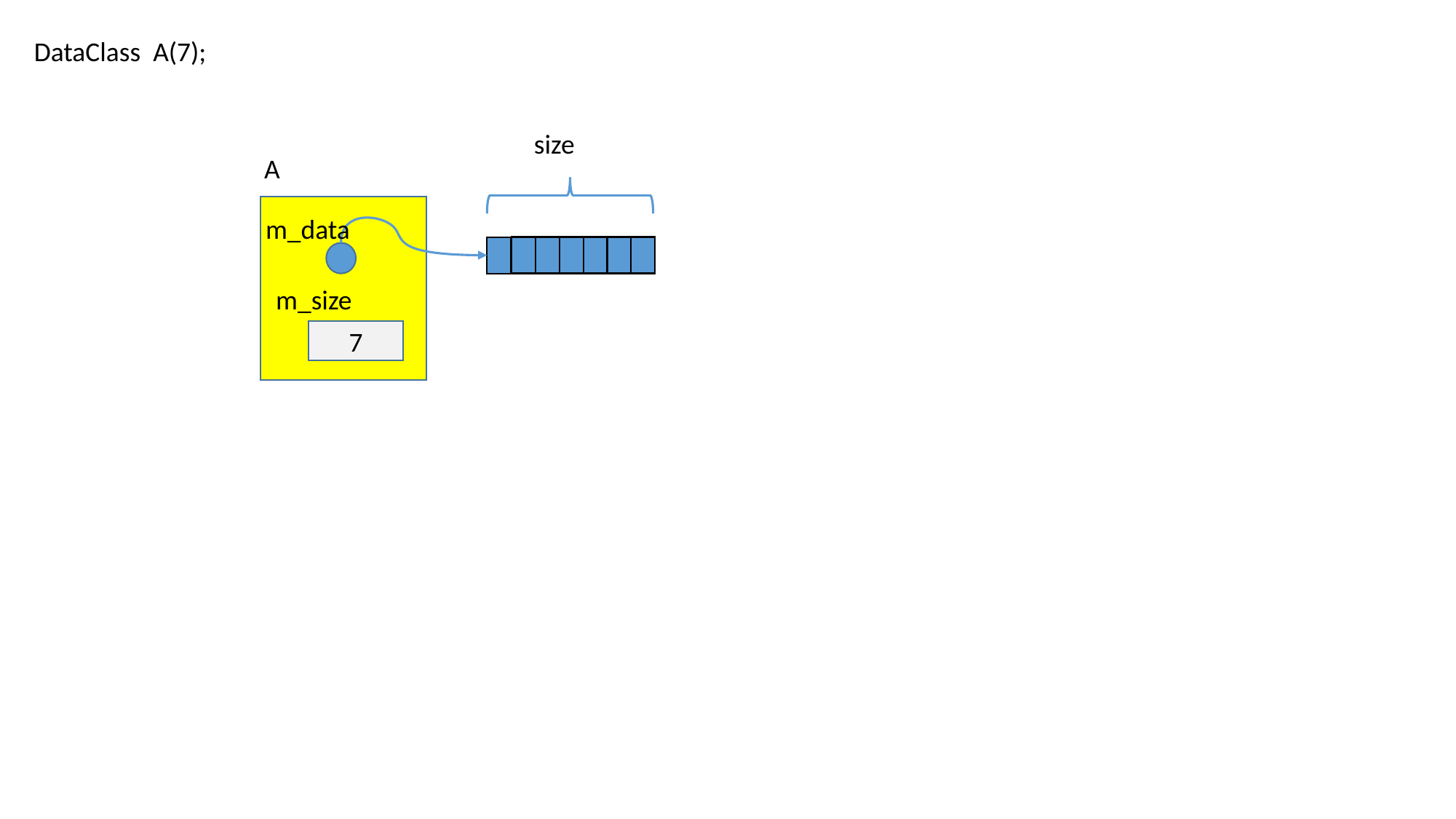

DataClass  A(7);

size
A

m_data

m_size
7